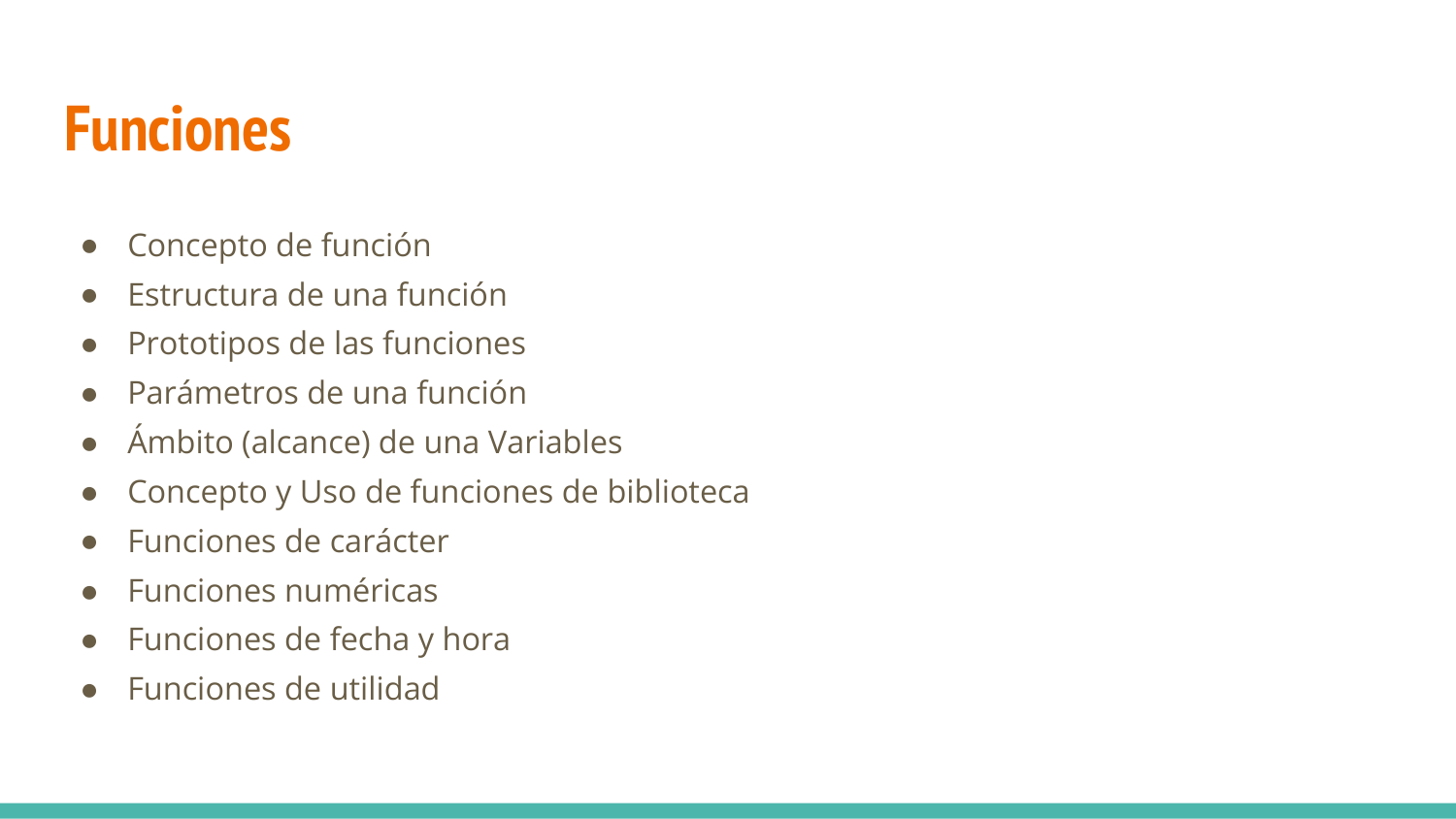

# Funciones
Concepto de función
Estructura de una función
Prototipos de las funciones
Parámetros de una función
Ámbito (alcance) de una Variables
Concepto y Uso de funciones de biblioteca
Funciones de carácter
Funciones numéricas
Funciones de fecha y hora
Funciones de utilidad